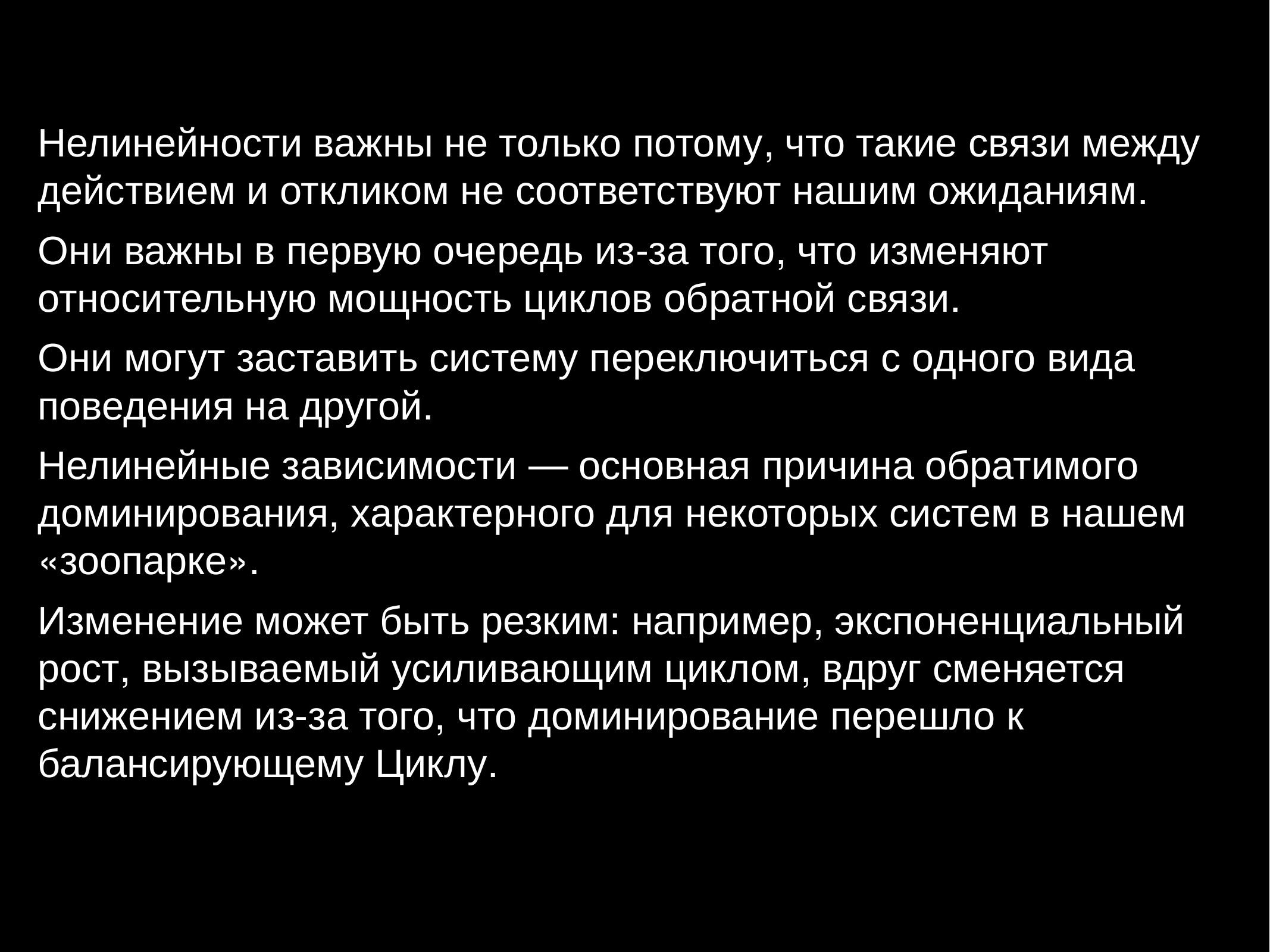

Нелинейности важны не только потому, что такие связи между действием и откликом не соответствуют нашим ожиданиям.
Они важны в первую очередь из-за того, что изменяют относительную мощность циклов обратной связи.
Они могут заставить систему переключиться с одного вида поведения на другой.
Нелинейные зависимости — основная причина обратимого доминирования, характерного для некоторых систем в нашем «зоопарке».
Изменение может быть резким: например, экспоненциальный рост, вызываемый усиливающим циклом, вдруг сменяется снижением из-за того, что доминирование перешло к балансирующему Циклу.
9